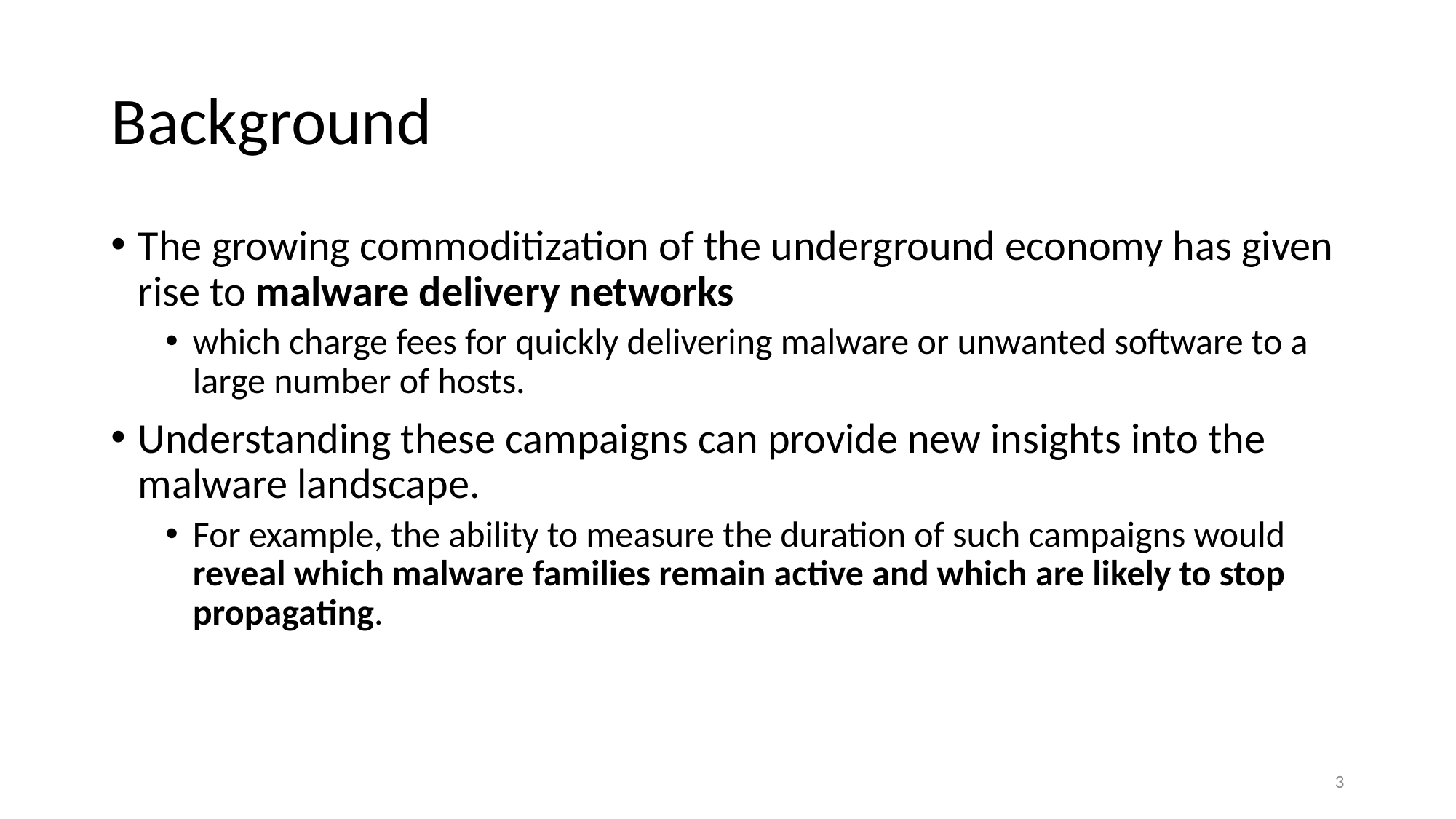

# Background
The growing commoditization of the underground economy has given rise to malware delivery networks
which charge fees for quickly delivering malware or unwanted software to a large number of hosts.
Understanding these campaigns can provide new insights into the malware landscape.
For example, the ability to measure the duration of such campaigns would reveal which malware families remain active and which are likely to stop propagating.
3